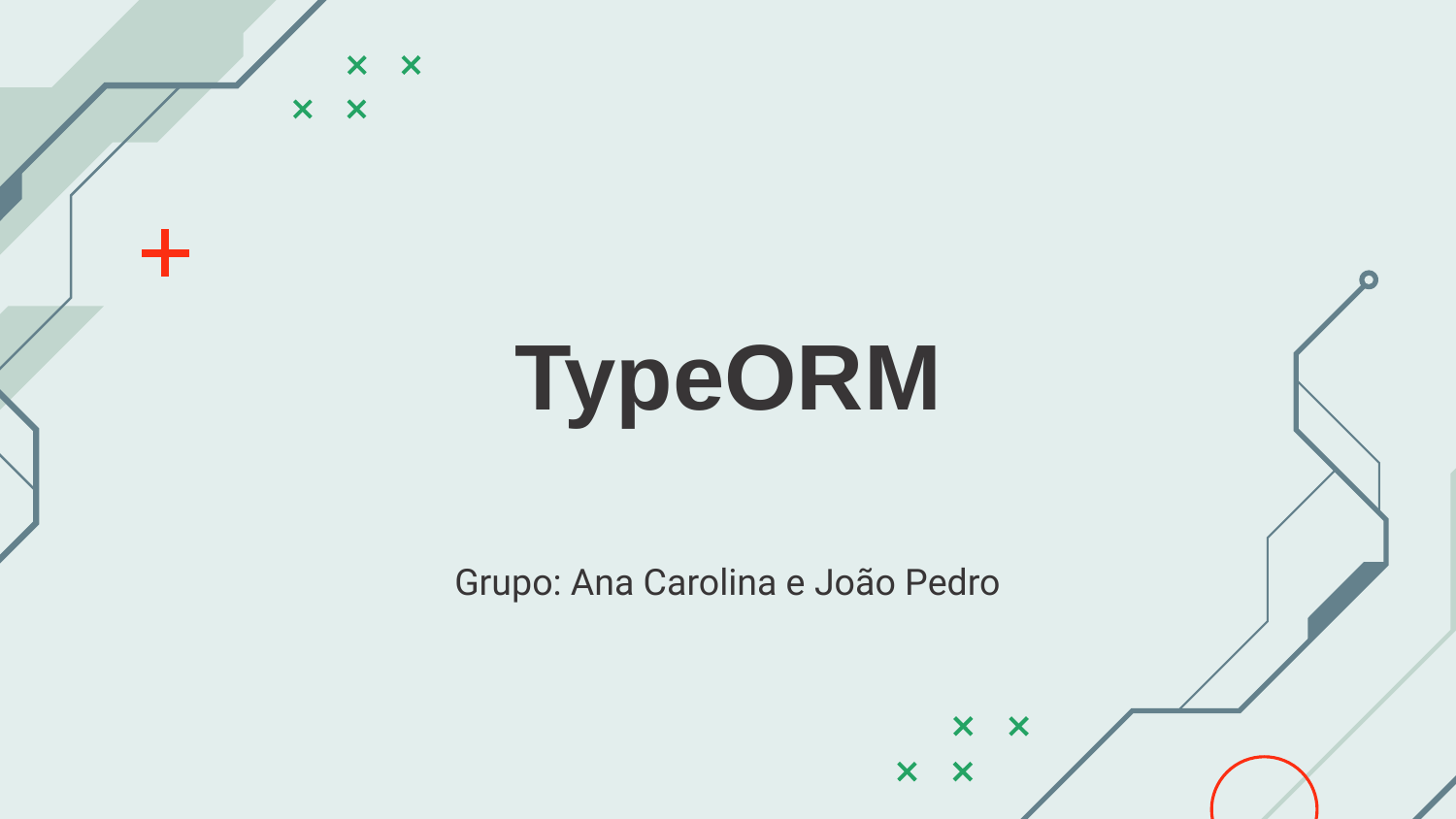

# TypeORM

Grupo: Ana Carolina e João Pedro